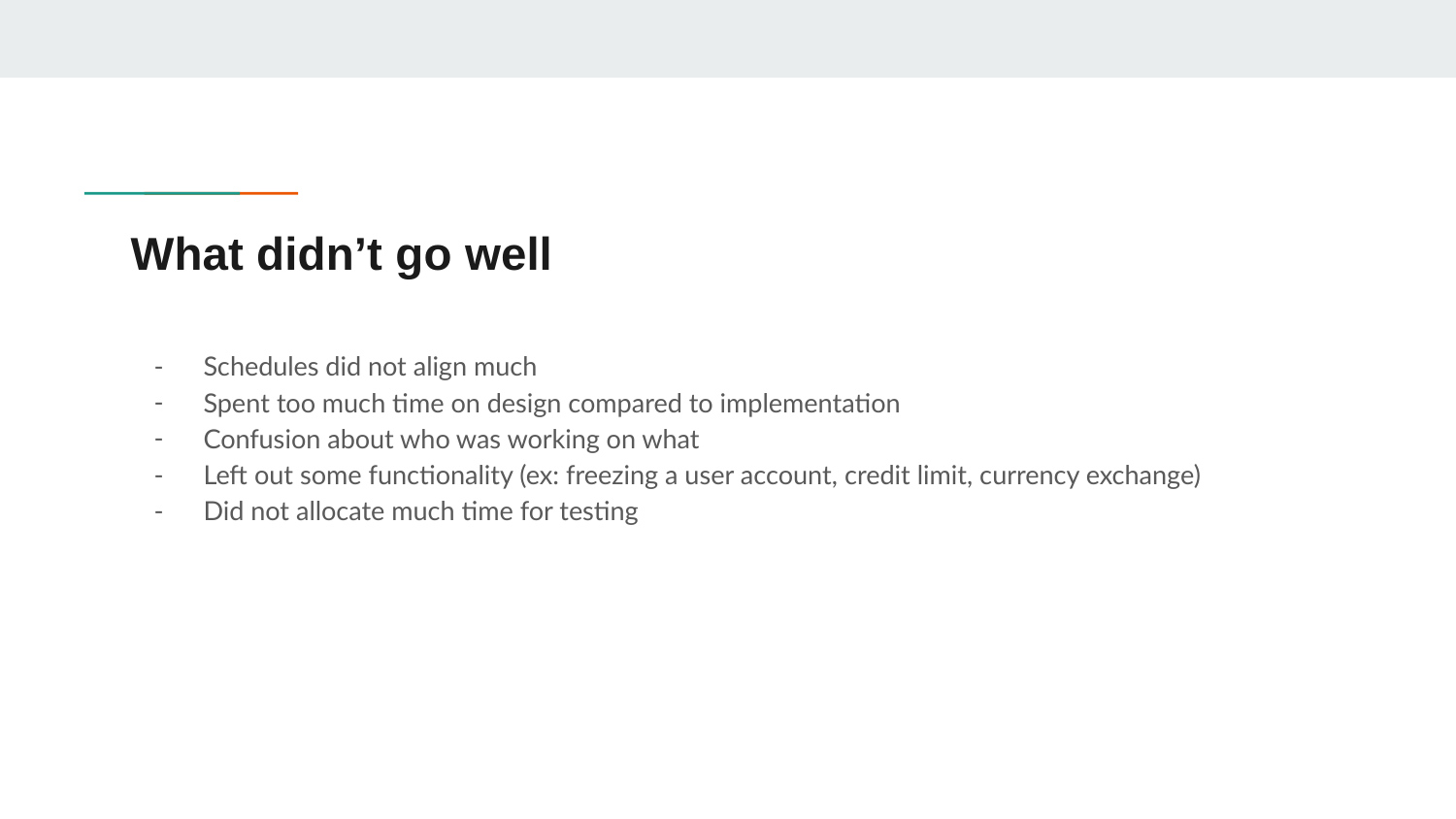

# What didn’t go well
Schedules did not align much
Spent too much time on design compared to implementation
Confusion about who was working on what
Left out some functionality (ex: freezing a user account, credit limit, currency exchange)
Did not allocate much time for testing